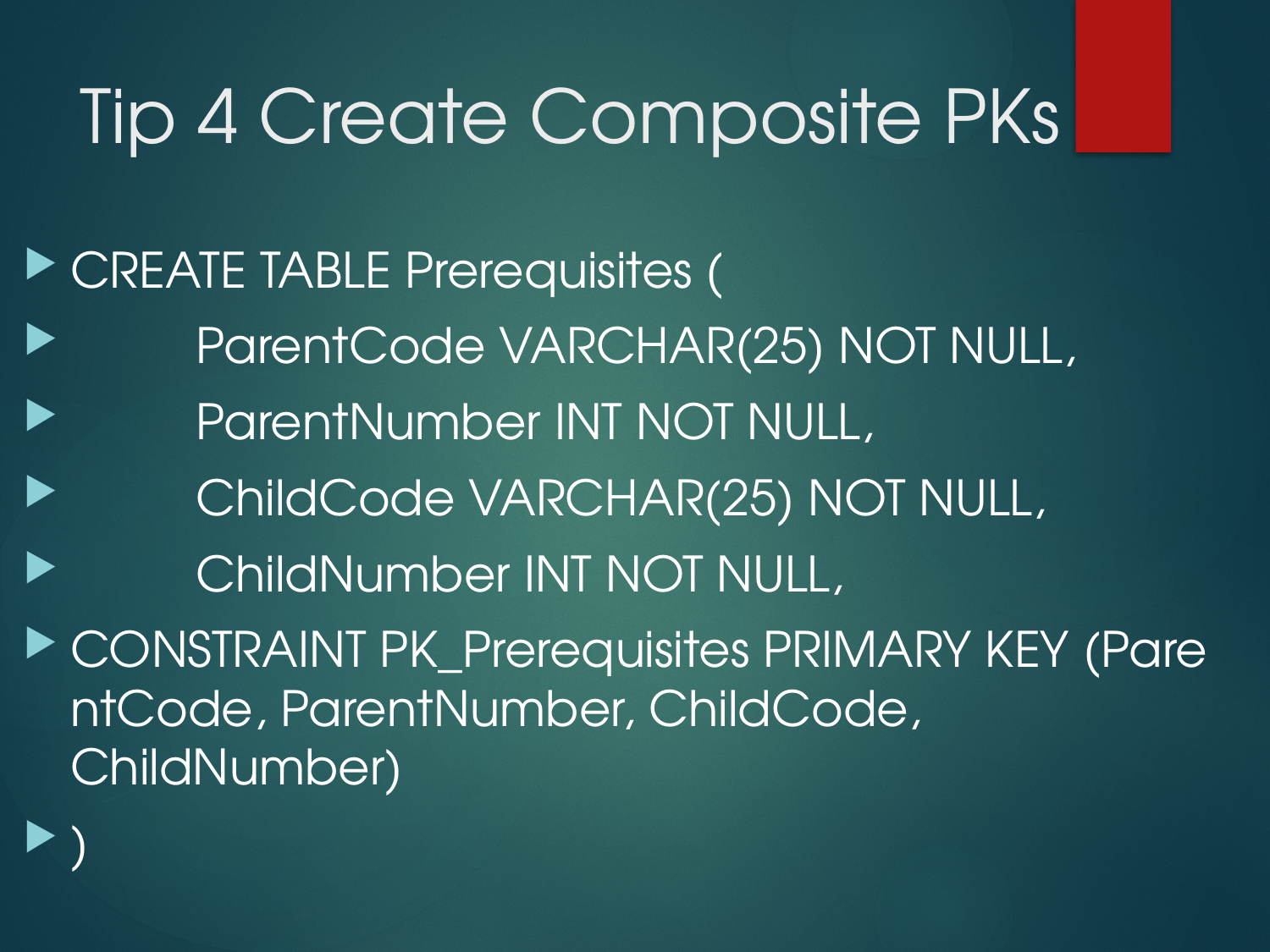

# Tip 4 Create Composite PKs
CREATE TABLE Prerequisites (
		ParentCode VARCHAR(25) NOT NULL,
		ParentNumber INT NOT NULL,
		ChildCode VARCHAR(25) NOT NULL,
		ChildNumber INT NOT NULL,
CONSTRAINT PK_Prerequisites PRIMARY KEY (ParentCode, ParentNumber, ChildCode, ChildNumber)
)